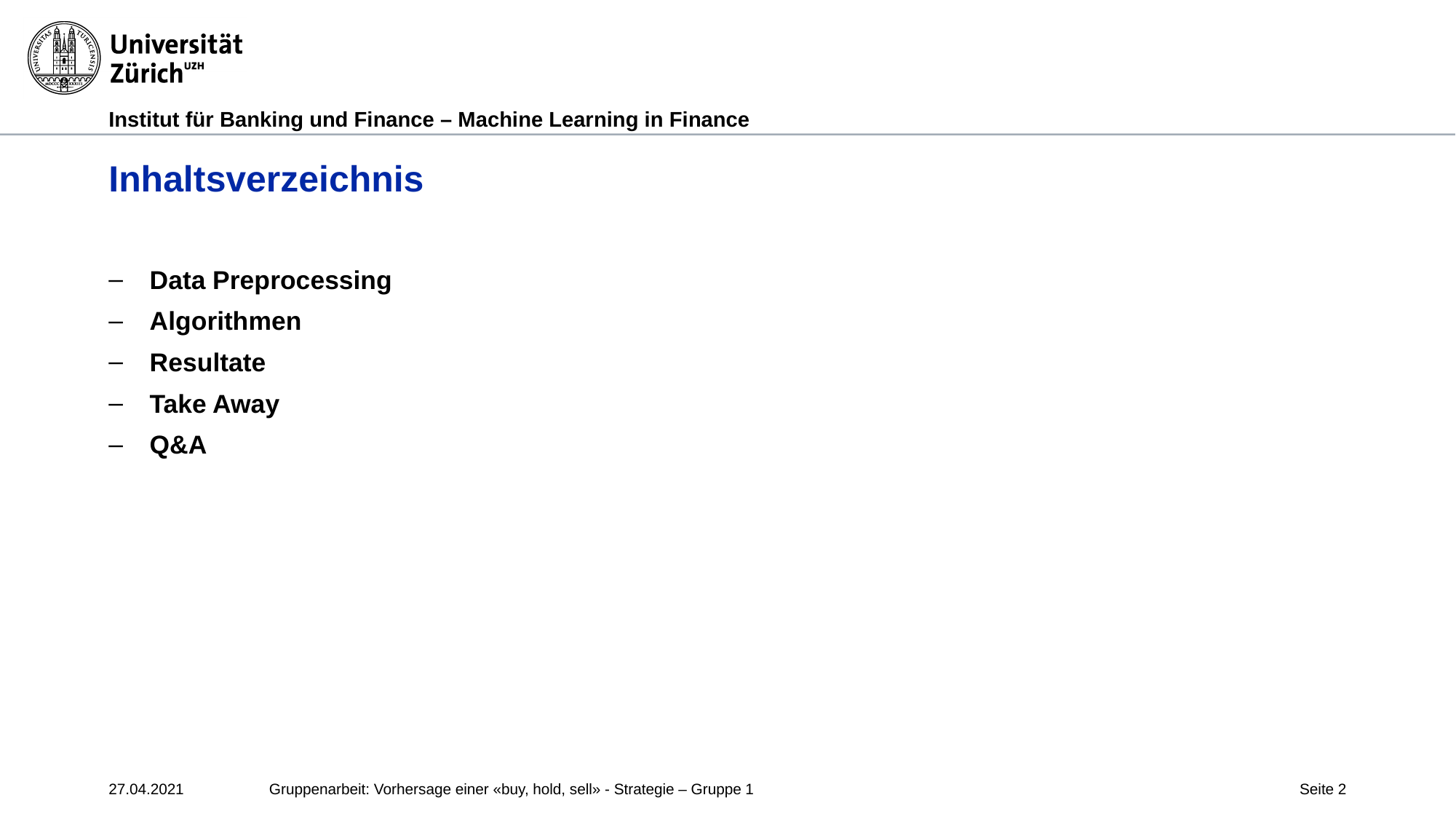

# Inhaltsverzeichnis
Data Preprocessing
Algorithmen
Resultate
Take Away
Q&A
27.04.2021

Gruppenarbeit: Vorhersage einer «buy, hold, sell» - Strategie – Gruppe 1
Seite 2